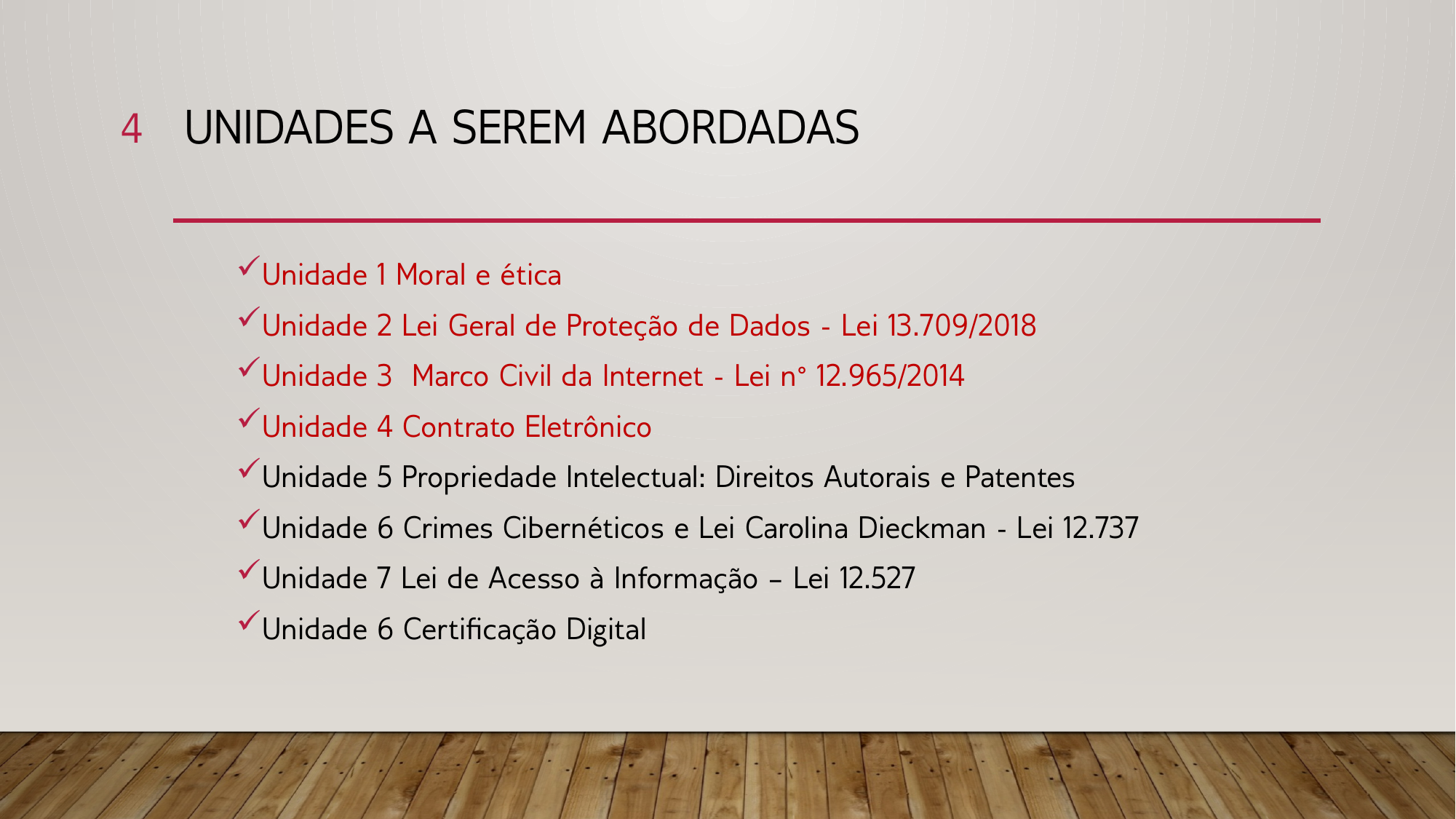

4
# UNIDADES a serem abordadas
Unidade 1 Moral e ética
Unidade 2 Lei Geral de Proteção de Dados - Lei 13.709/2018
Unidade 3  Marco Civil da Internet - Lei n° 12.965/2014
Unidade 4 Contrato Eletrônico
Unidade 5 Propriedade Intelectual: Direitos Autorais e Patentes
Unidade 6 Crimes Cibernéticos e Lei Carolina Dieckman - Lei 12.737
Unidade 7 Lei de Acesso à Informação – Lei 12.527
Unidade 6 Certificação Digital